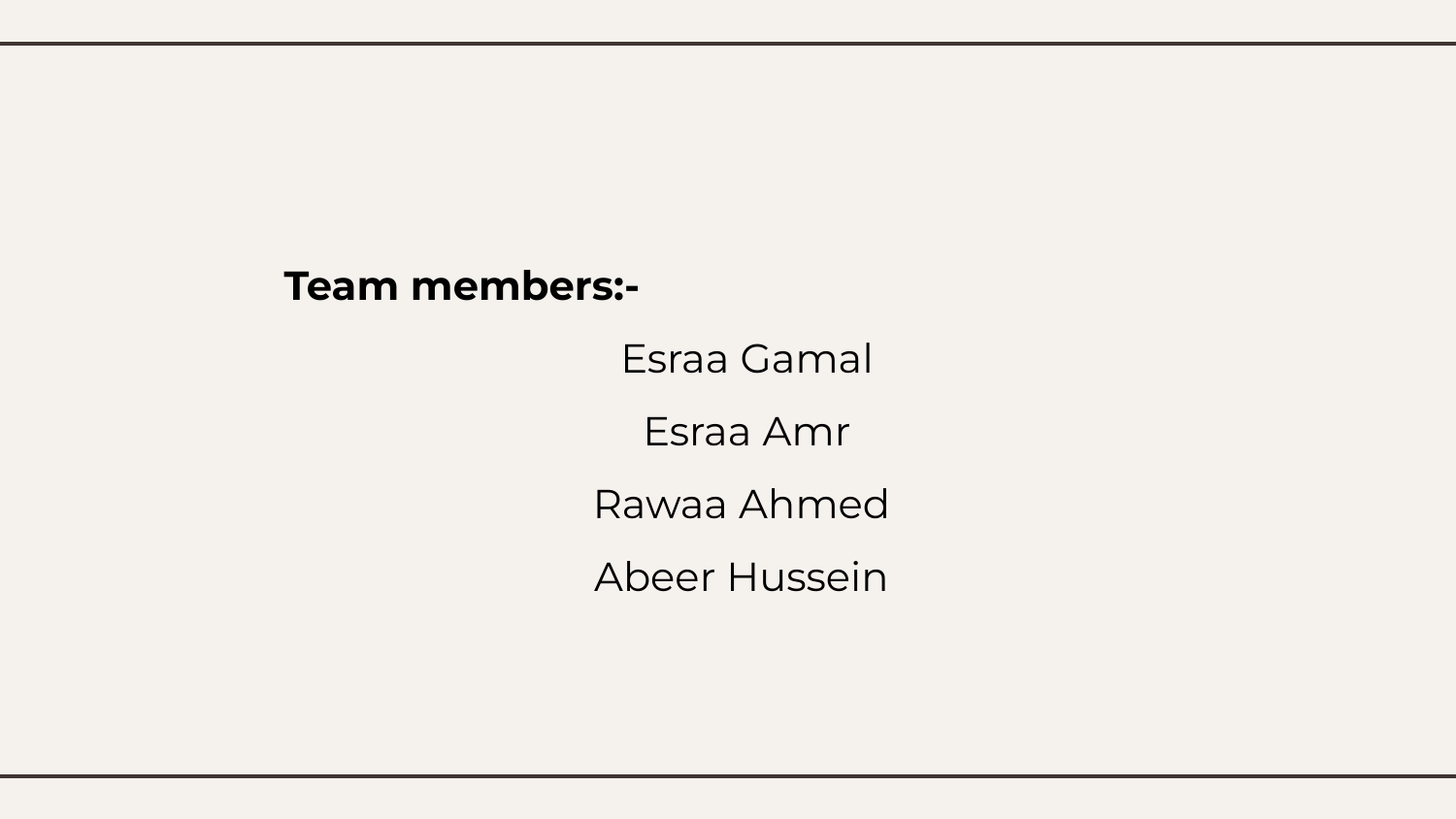

Team members:-
Esraa Gamal
Esraa Amr
Rawaa Ahmed
Abeer Hussein